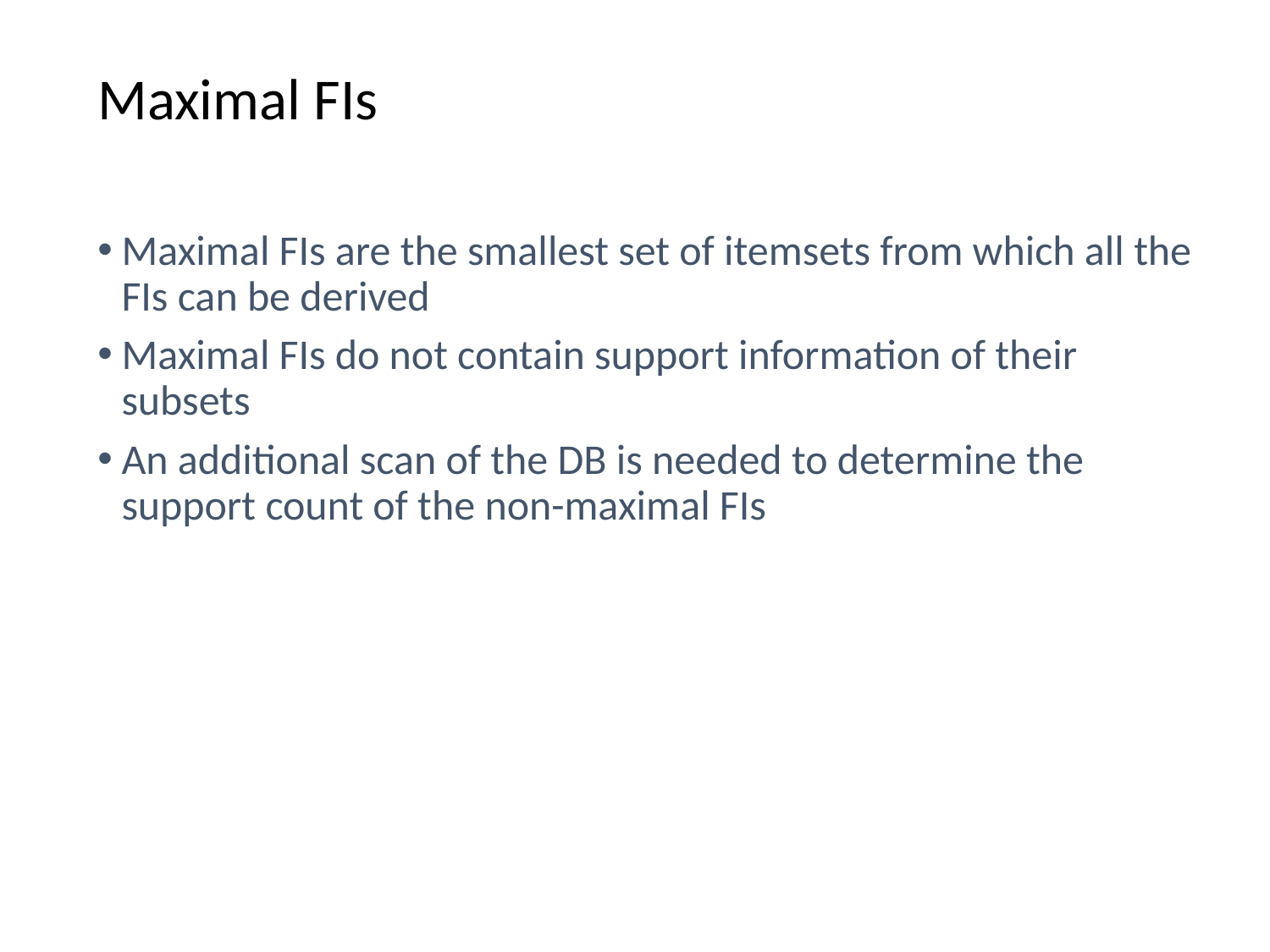

# Maximal FIs
Maximal FIs are the smallest set of itemsets from which all the FIs can be derived
Maximal FIs do not contain support information of their subsets
An additional scan of the DB is needed to determine the support count of the non-maximal FIs